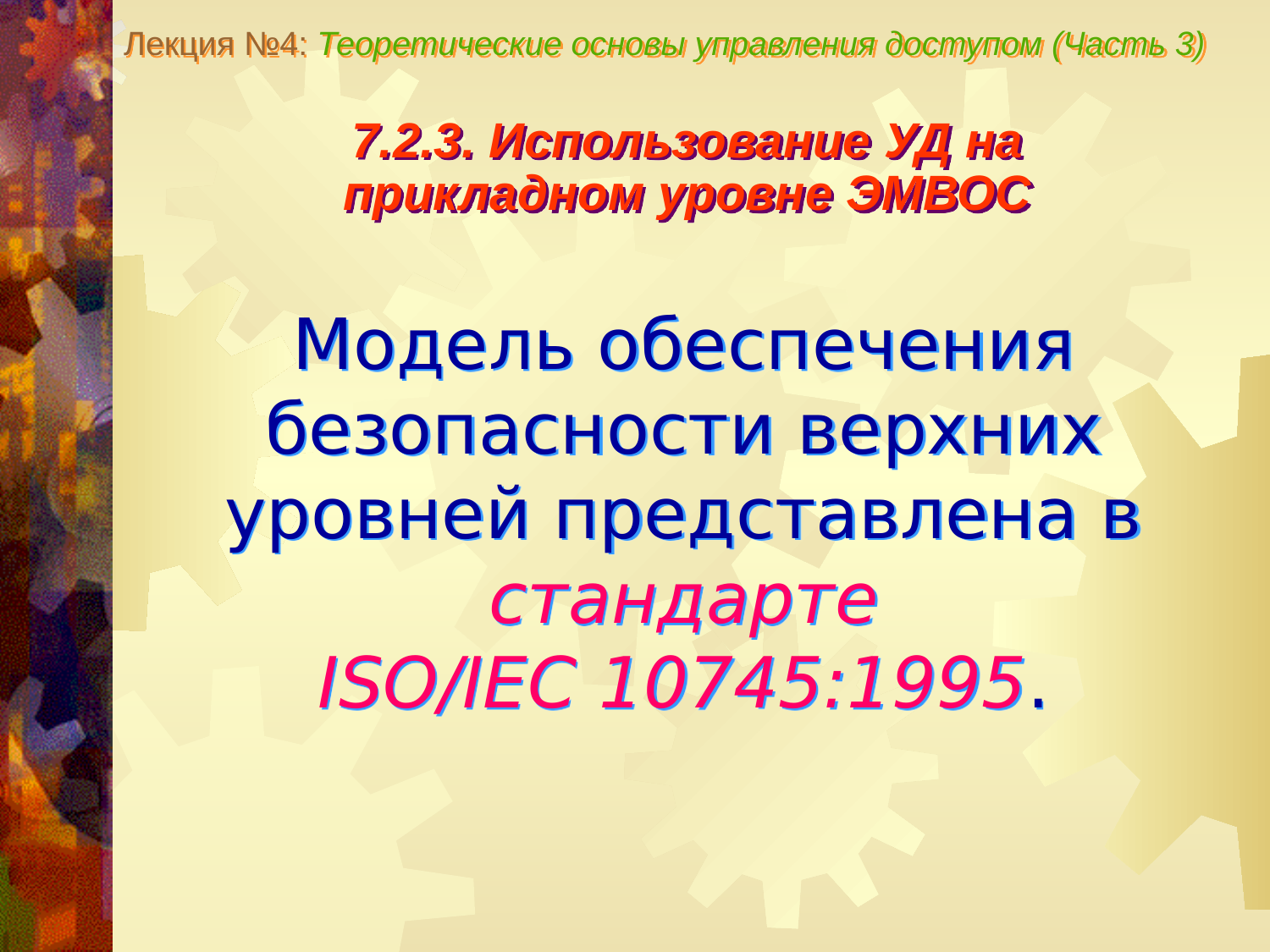

Лекция №4: Теоретические основы управления доступом (Часть 3)
7.2.3. Использование УД на
прикладном уровне ЭМВОС
Модель обеспечения безопасности верхних уровней представлена в стандарте ISO/IEC 10745:1995.